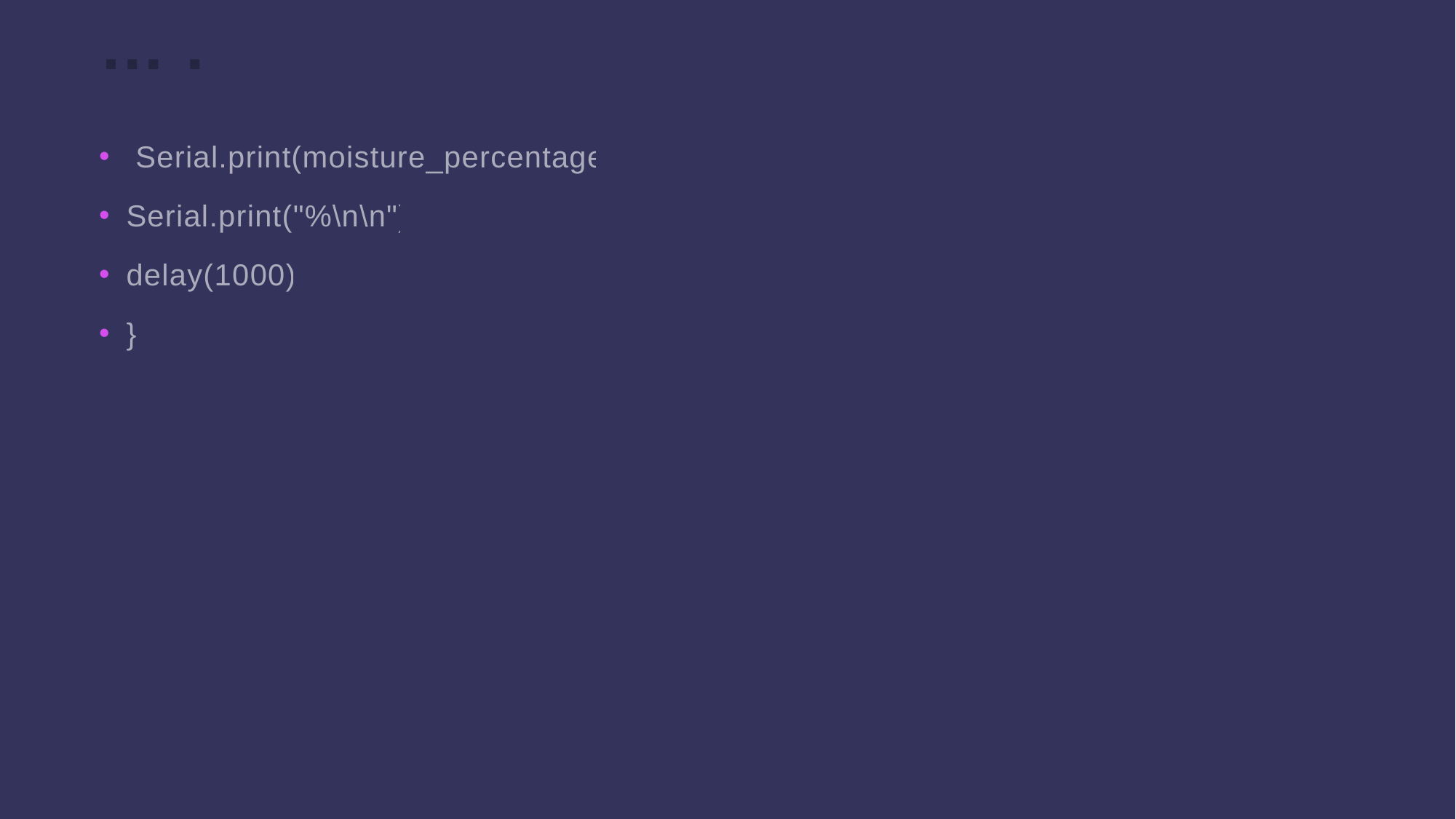

# … .
 Serial.print(moisture_percentage);
Serial.print("%\n\n");
delay(1000);
}